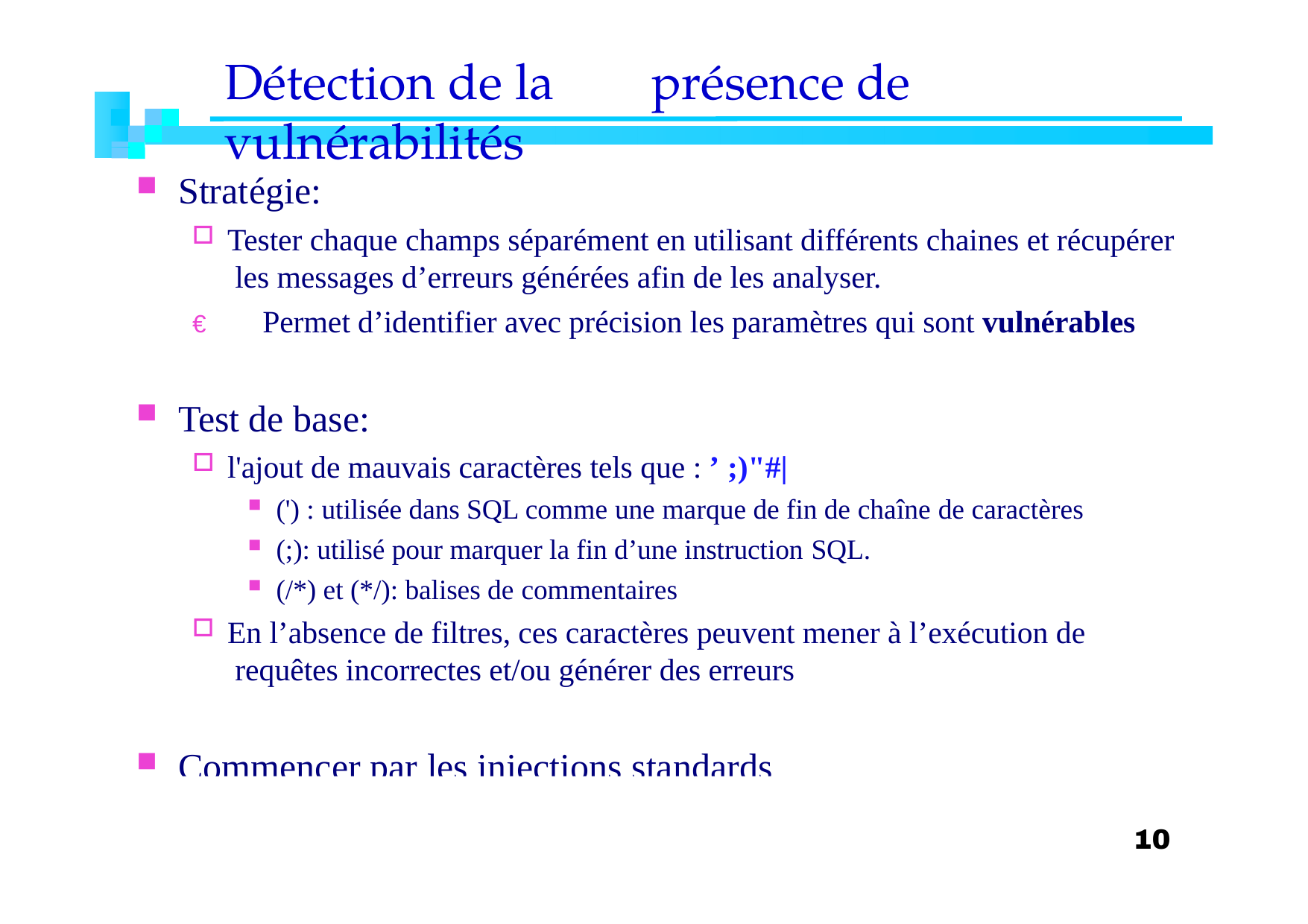

# Détection de la	présence de vulnérabilités

Stratégie:
Tester chaque champs séparément en utilisant différents chaines et récupérer  les messages d’erreurs générées afin de les analyser.
€ Permet d’identifier avec précision les paramètres qui sont vulnérables

Test de base:
l'ajout de mauvais caractères tels que : ’ ;)"#|
(') : utilisée dans SQL comme une marque de fin de chaîne de caractères
(;): utilisé pour marquer la fin d’une instruction SQL.
(/*) et (*/): balises de commentaires
En l’absence de filtres, ces caractères peuvent mener à l’exécution de  requêtes incorrectes et/ou générer des erreurs

Commencer par les injections standards

10